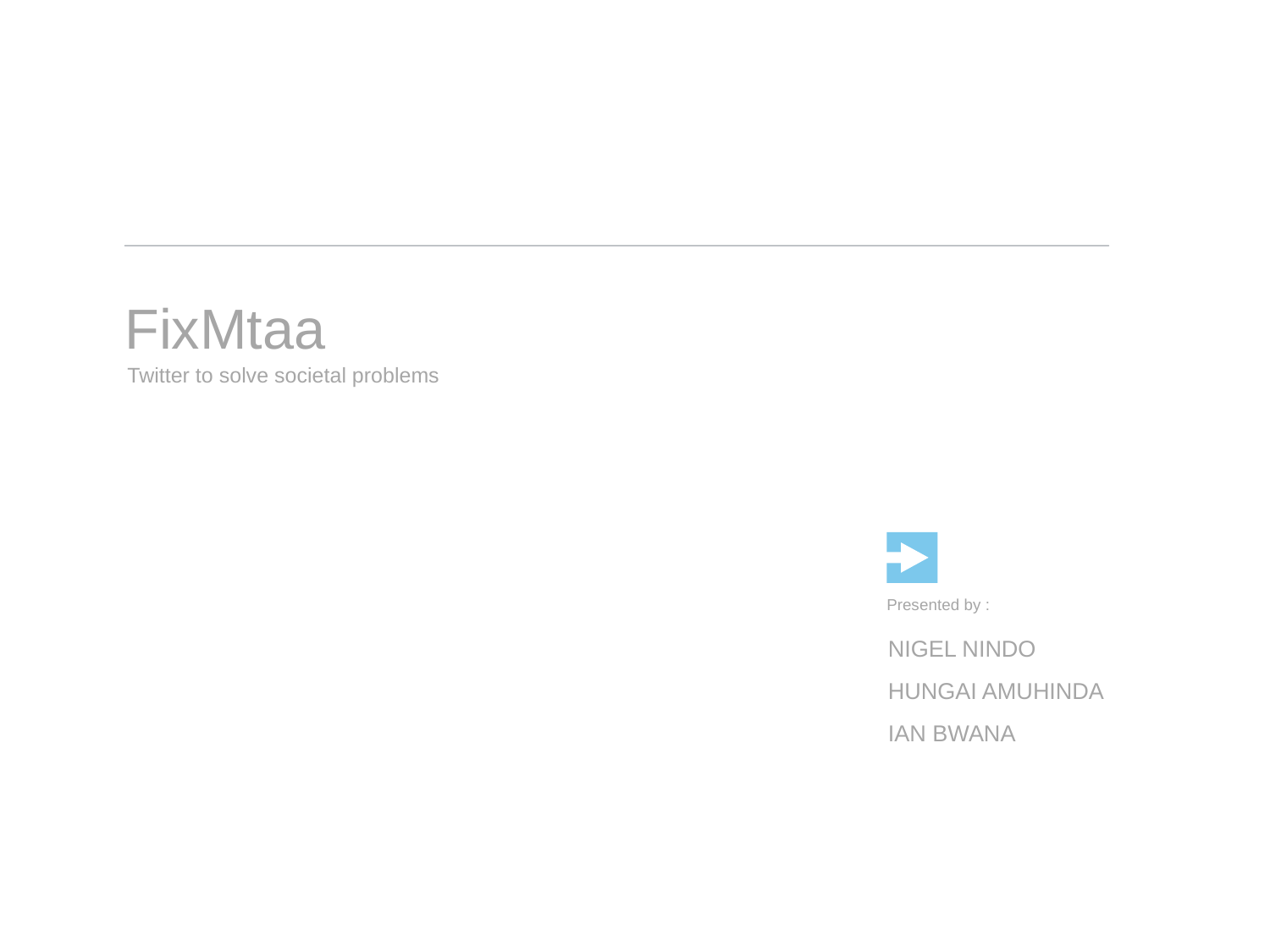

# FixMtaa
Twitter to solve societal problems

Presented by :
NIGEL NINDO
HUNGAI AMUHINDA
IAN BWANA